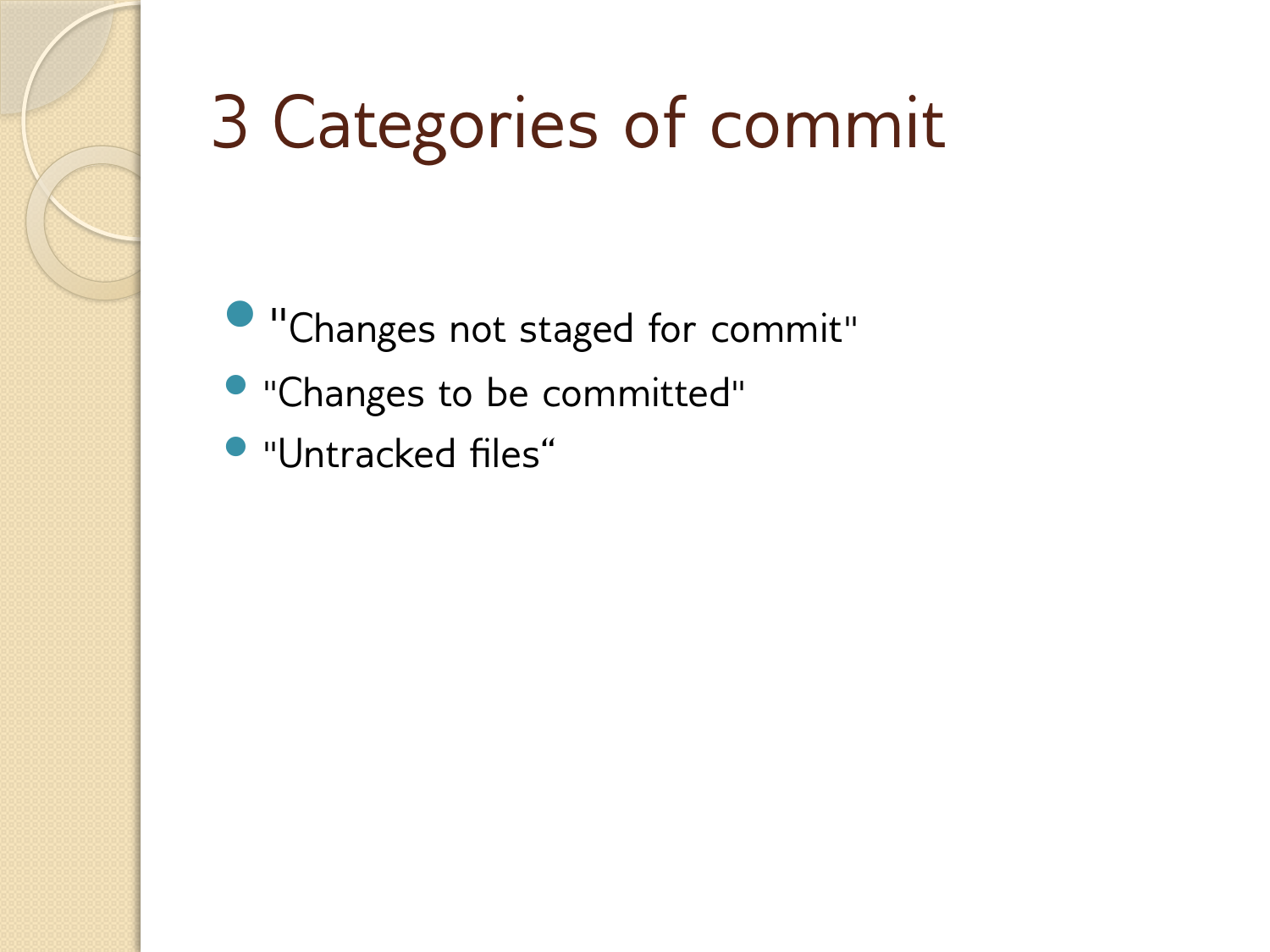

# 3 Categories of commit

"Changes not staged for commit"
"Changes to be committed"
"Untracked files“